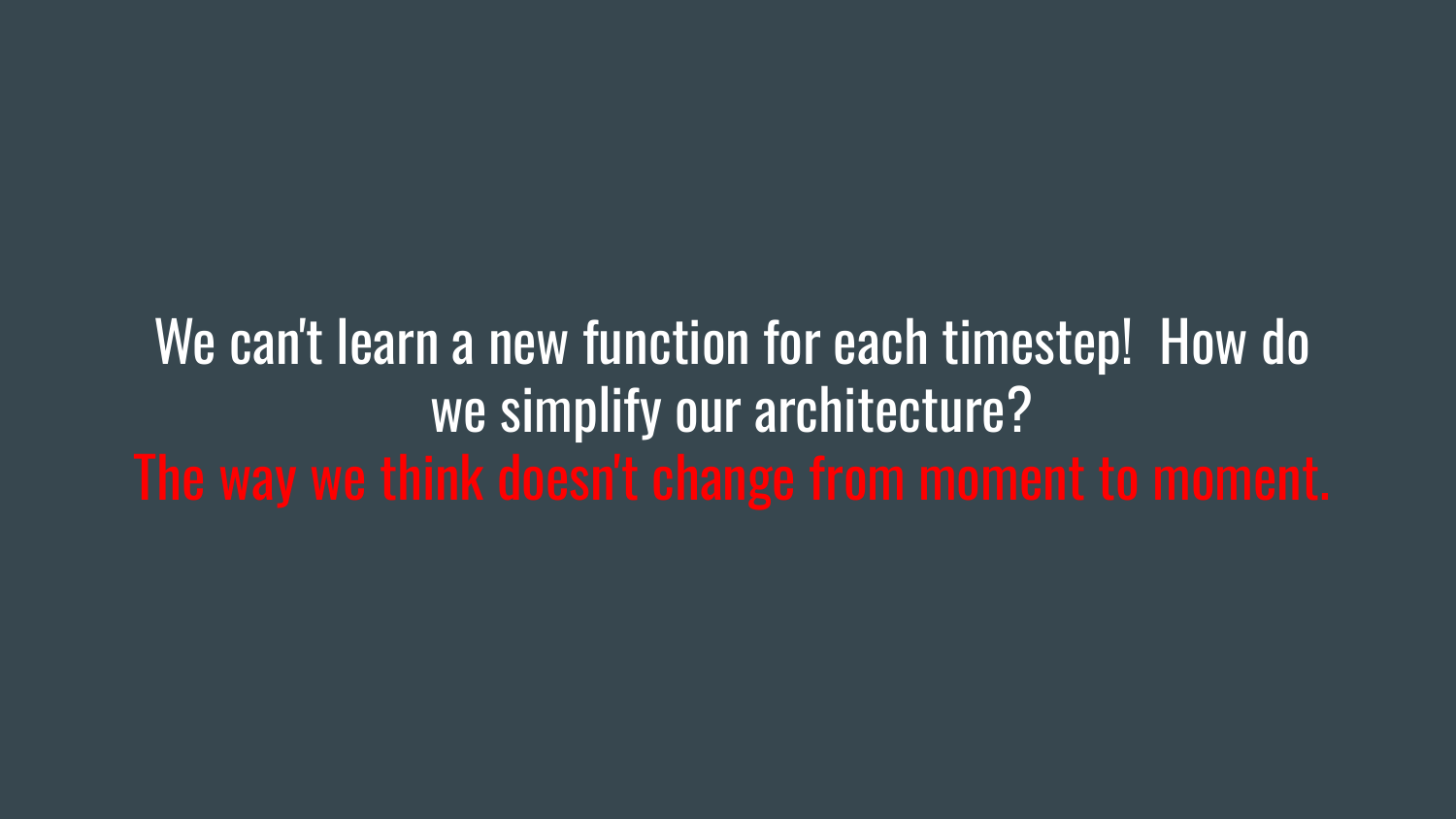

# We can't learn a new function for each timestep!  How do we simplify our architecture?
The way we think doesn't change from moment to moment.